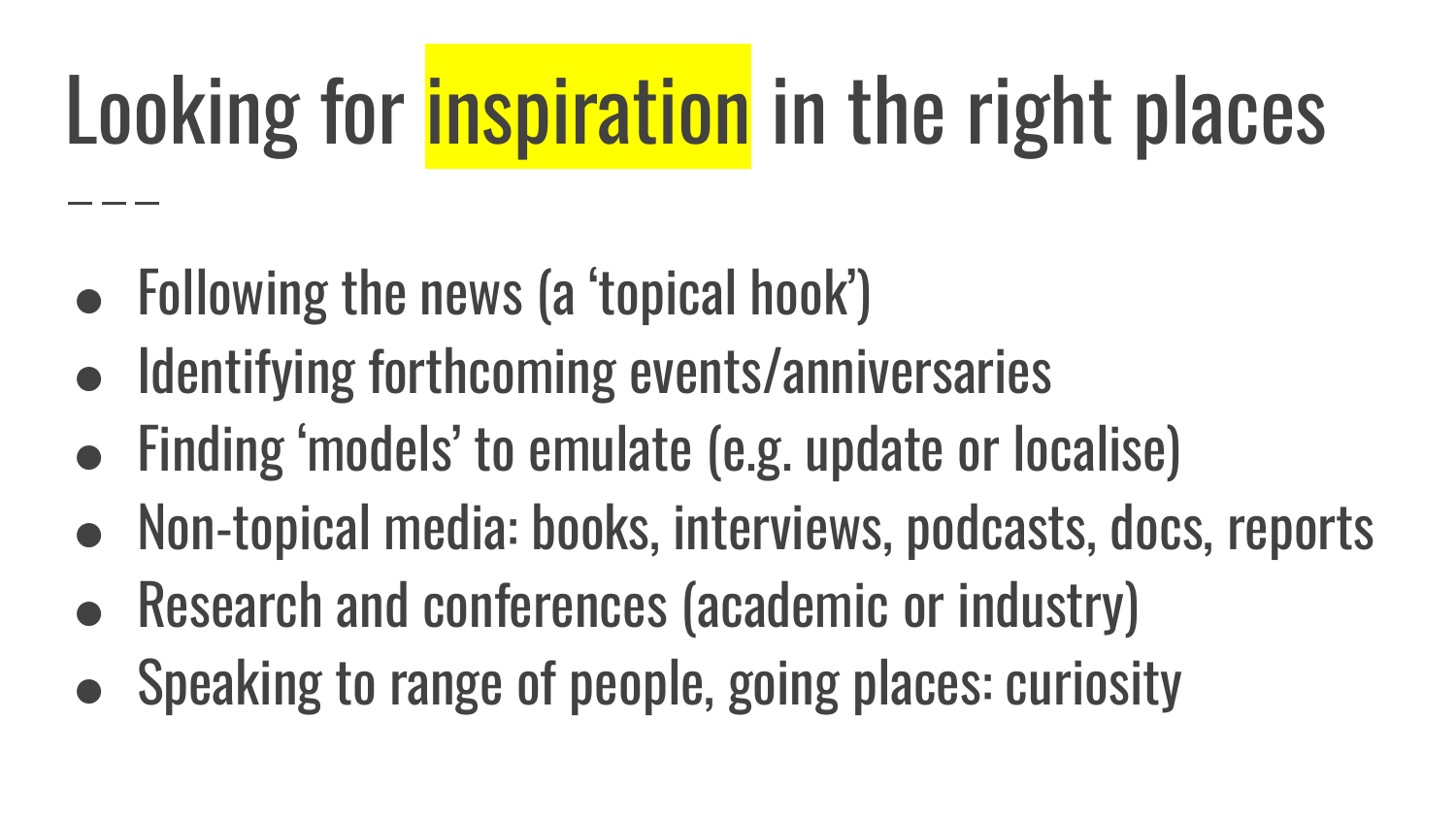

# Looking for inspiration in the right places
Following the news (a ‘topical hook’)
Identifying forthcoming events/anniversaries
Finding ‘models’ to emulate (e.g. update or localise)
Non-topical media: books, interviews, podcasts, docs, reports
Research and conferences (academic or industry)
Speaking to range of people, going places: curiosity